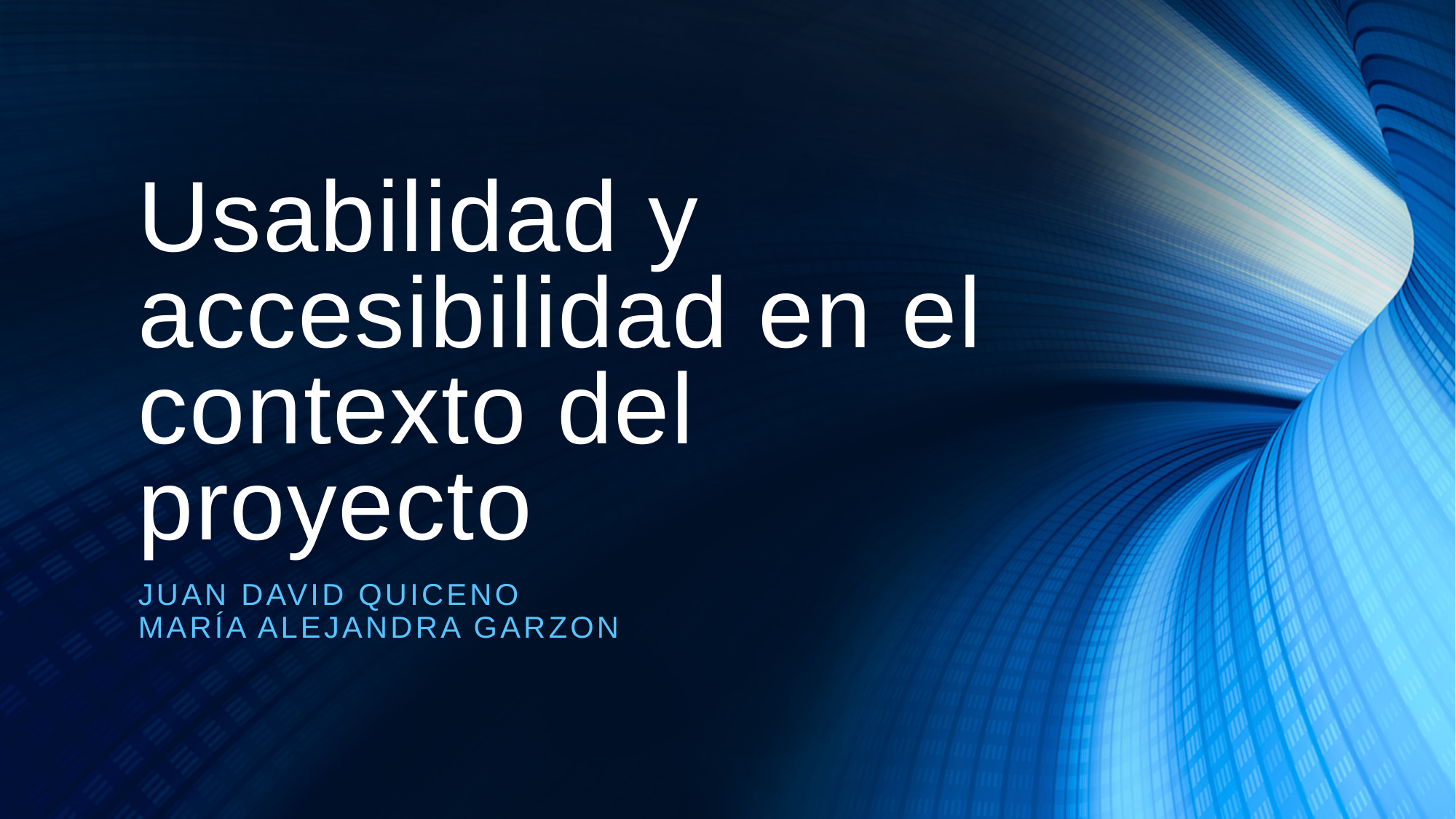

# Usabilidad y accesibilidad en el contexto del proyecto
Juan David Quiceno
María Alejandra garzon